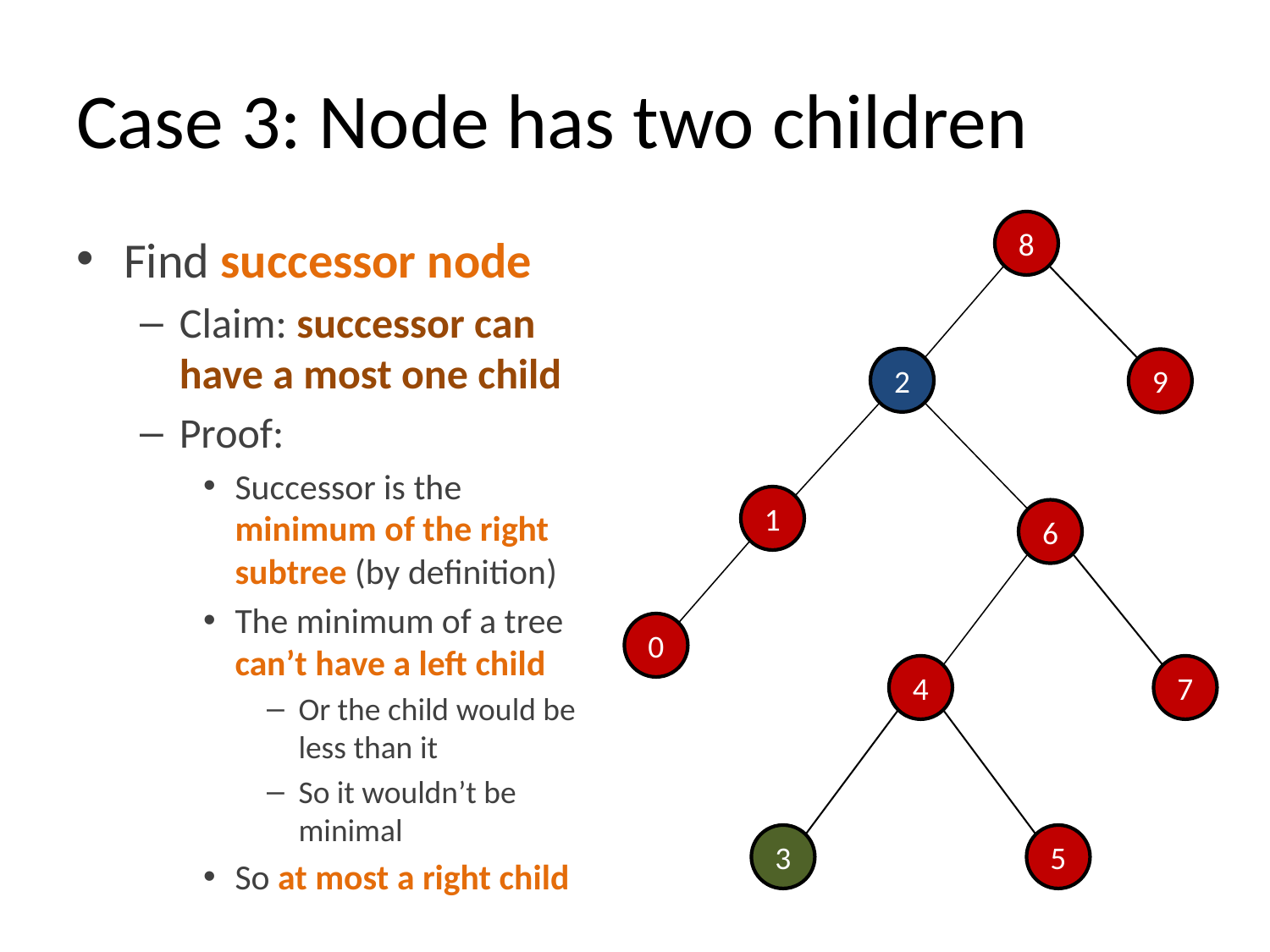

# Case 3: Node has two children
8
Find successor node
Claim: successor can have a most one child
Proof:
Successor is the minimum of the right subtree (by definition)
The minimum of a tree can’t have a left child
Or the child would be less than it
So it wouldn’t be minimal
So at most a right child
2
9
1
6
0
4
7
3
5